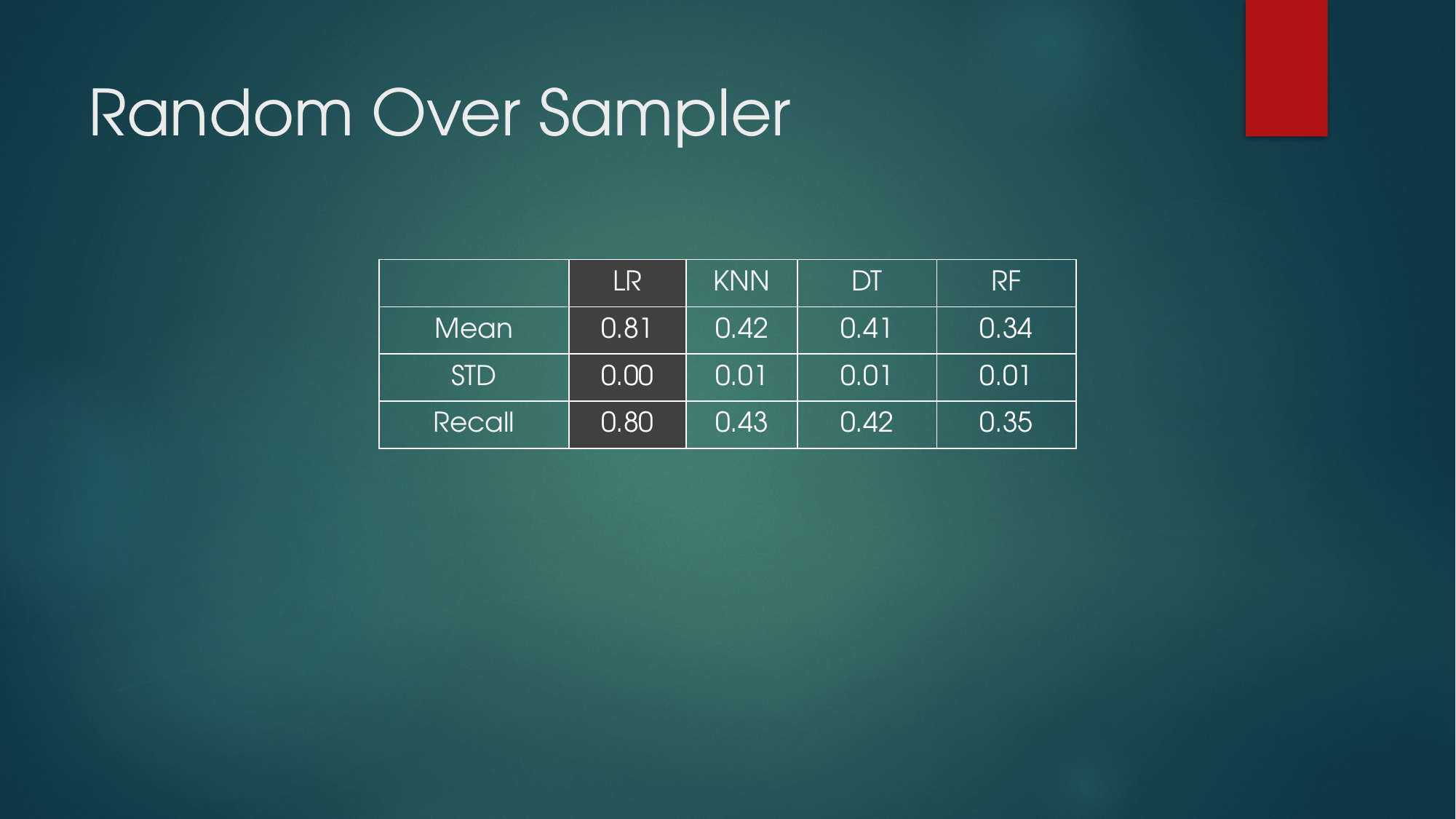

# Random Over Sampler
|  | LR | KNN | DT | RF |
| --- | --- | --- | --- | --- |
| Mean | 0.81 | 0.42 | 0.41 | 0.34 |
| STD | 0.00 | 0.01 | 0.01 | 0.01 |
| Recall | 0.80 | 0.43 | 0.42 | 0.35 |